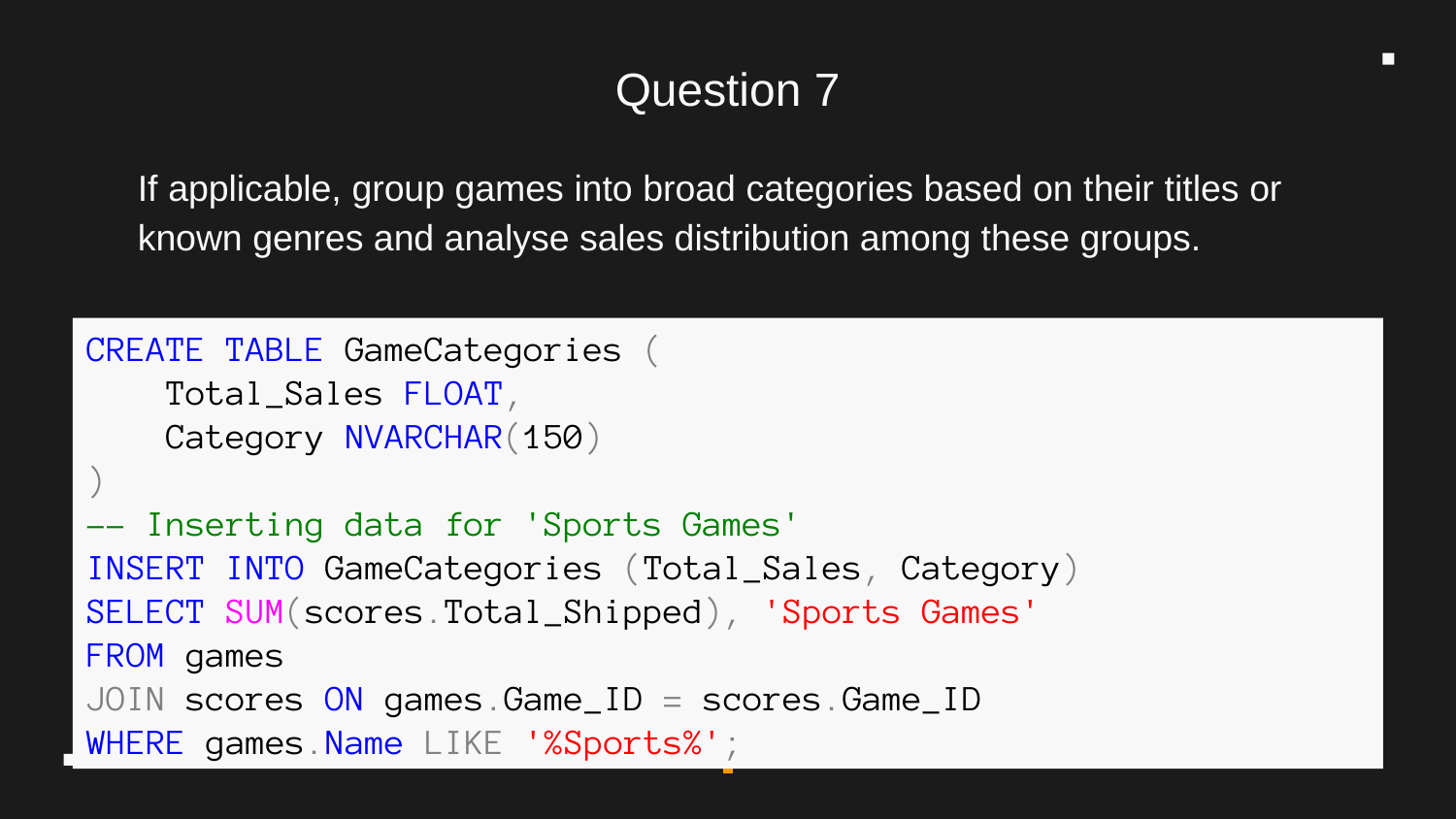

# Question 7
If applicable, group games into broad categories based on their titles or known genres and analyse sales distribution among these groups.
CREATE TABLE GameCategories (
    Total_Sales FLOAT,
    Category NVARCHAR(150)
)
-- Inserting data for 'Sports Games'
INSERT INTO GameCategories (Total_Sales, Category)
SELECT SUM(scores.Total_Shipped), 'Sports Games'
FROM games
JOIN scores ON games.Game_ID = scores.Game_ID
WHERE games.Name LIKE '%Sports%';